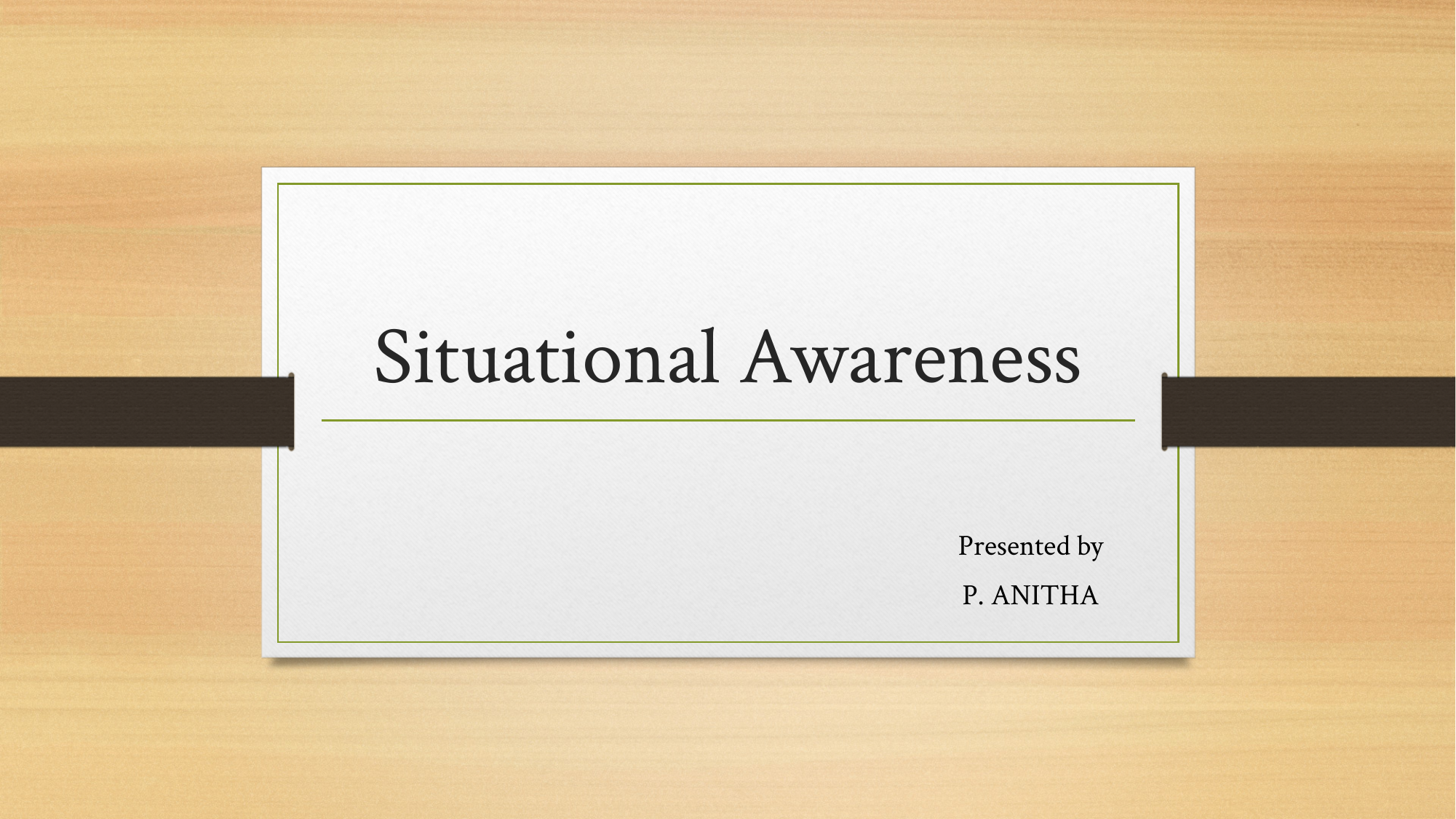

# Situational Awareness
Presented by
P. ANITHA